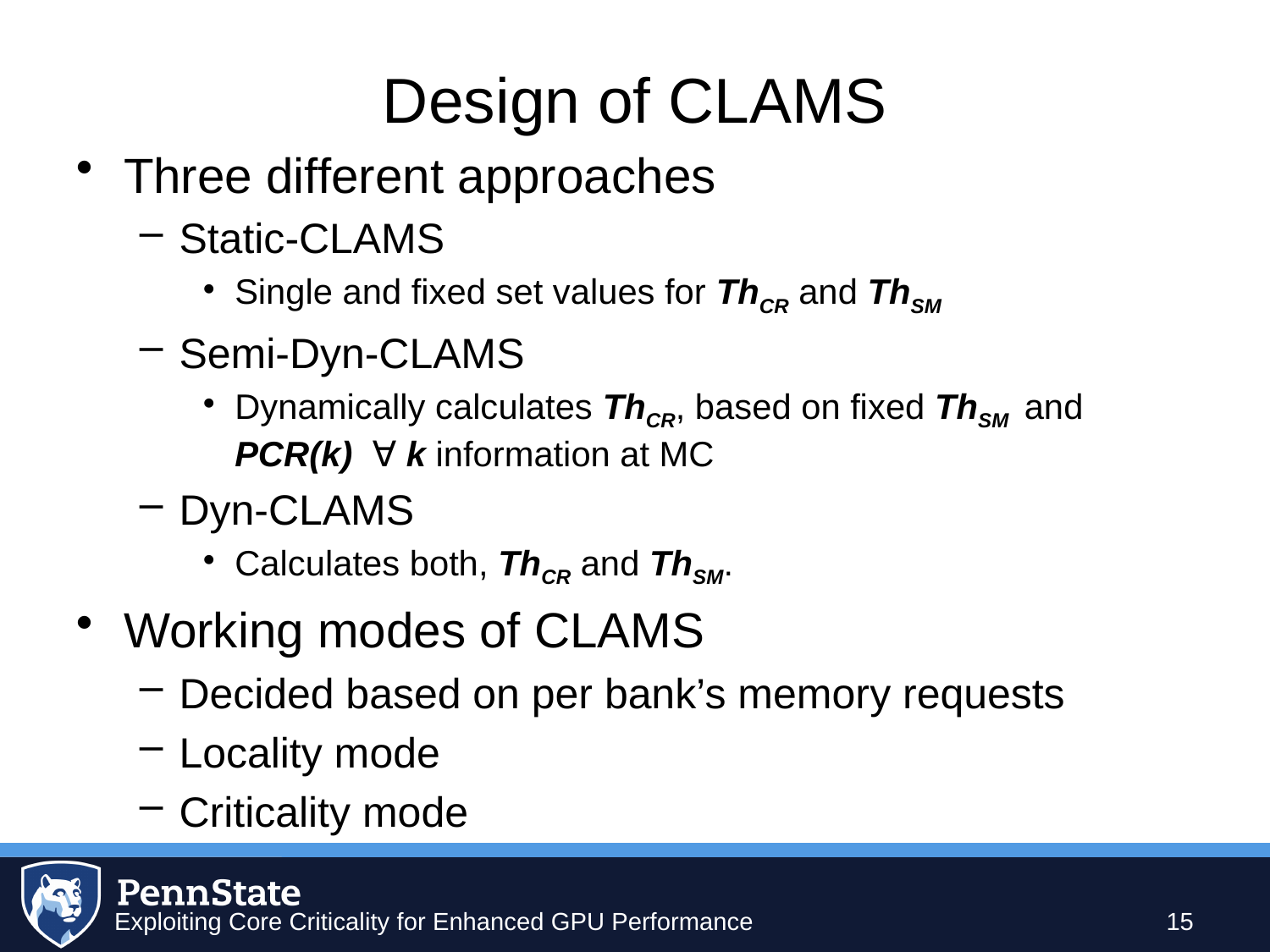

Design of CLAMS
Three different approaches
Static-CLAMS
Single and fixed set values for ThCR and ThSM
Semi-Dyn-CLAMS
Dynamically calculates ThCR, based on fixed ThSM  and PCR(k)  ∀ k information at MC
Dyn-CLAMS
Calculates both, ThCR and ThSM.
Working modes of CLAMS
Decided based on per bank’s memory requests
Locality mode
Criticality mode
Exploiting Core Criticality for Enhanced GPU Performance
15